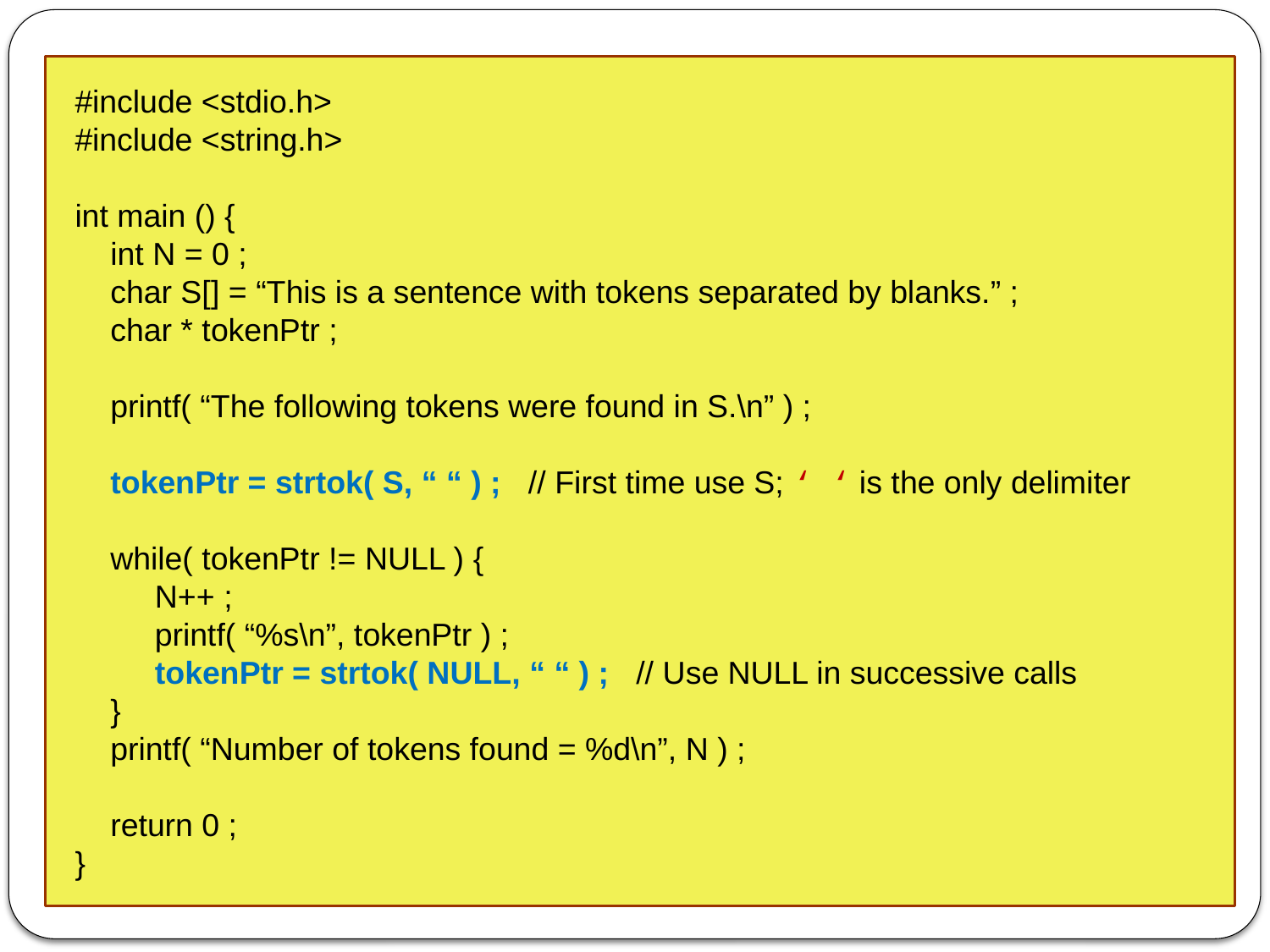

# Strings - Search Functions
#include <stdio.h>
#include <string.h>

int main () {
    int N = 0 ;
    char S[] = “This is a sentence with tokens separated by blanks.” ;
    char * tokenPtr ;

    printf( “The following tokens were found in S.\n” ) ;

    tokenPtr = strtok( S, “ “ ) ;   // First time use S; ‘ ‘ is the only delimiter

    while( tokenPtr != NULL ) {
         N++ ;
         printf( “%s\n”, tokenPtr ) ;
         tokenPtr = strtok( NULL, “ “ ) ;   // Use NULL in successive calls
    }
    printf( “Number of tokens found = %d\n”, N ) ;

    return 0 ;
}